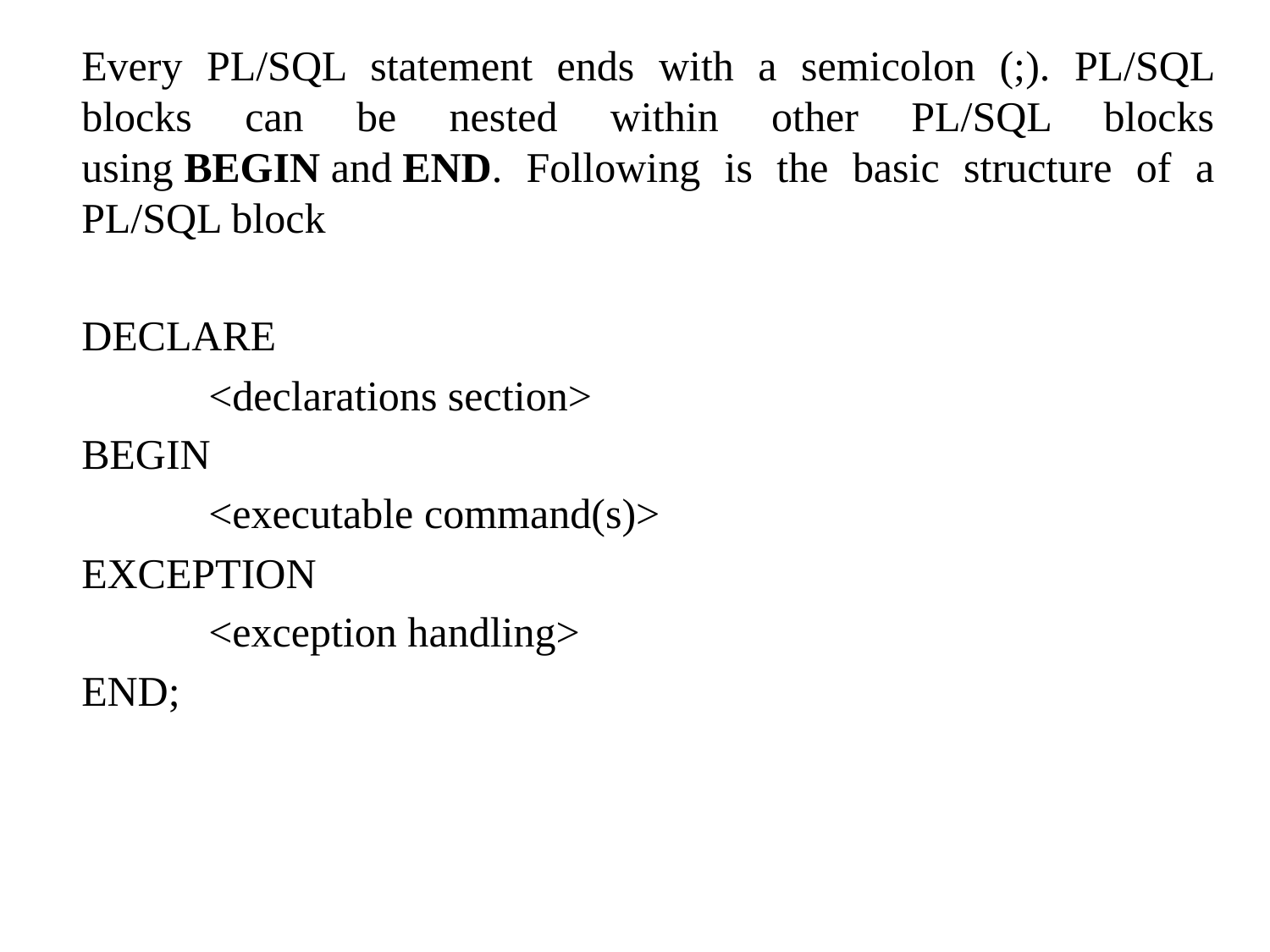

Every PL/SQL statement ends with a semicolon (;). PL/SQL blocks can be nested within other PL/SQL blocks using BEGIN and END. Following is the basic structure of a PL/SQL block

	DECLARE
		<declarations section>
	BEGIN
		<executable command(s)>
	EXCEPTION
		<exception handling>
	END;